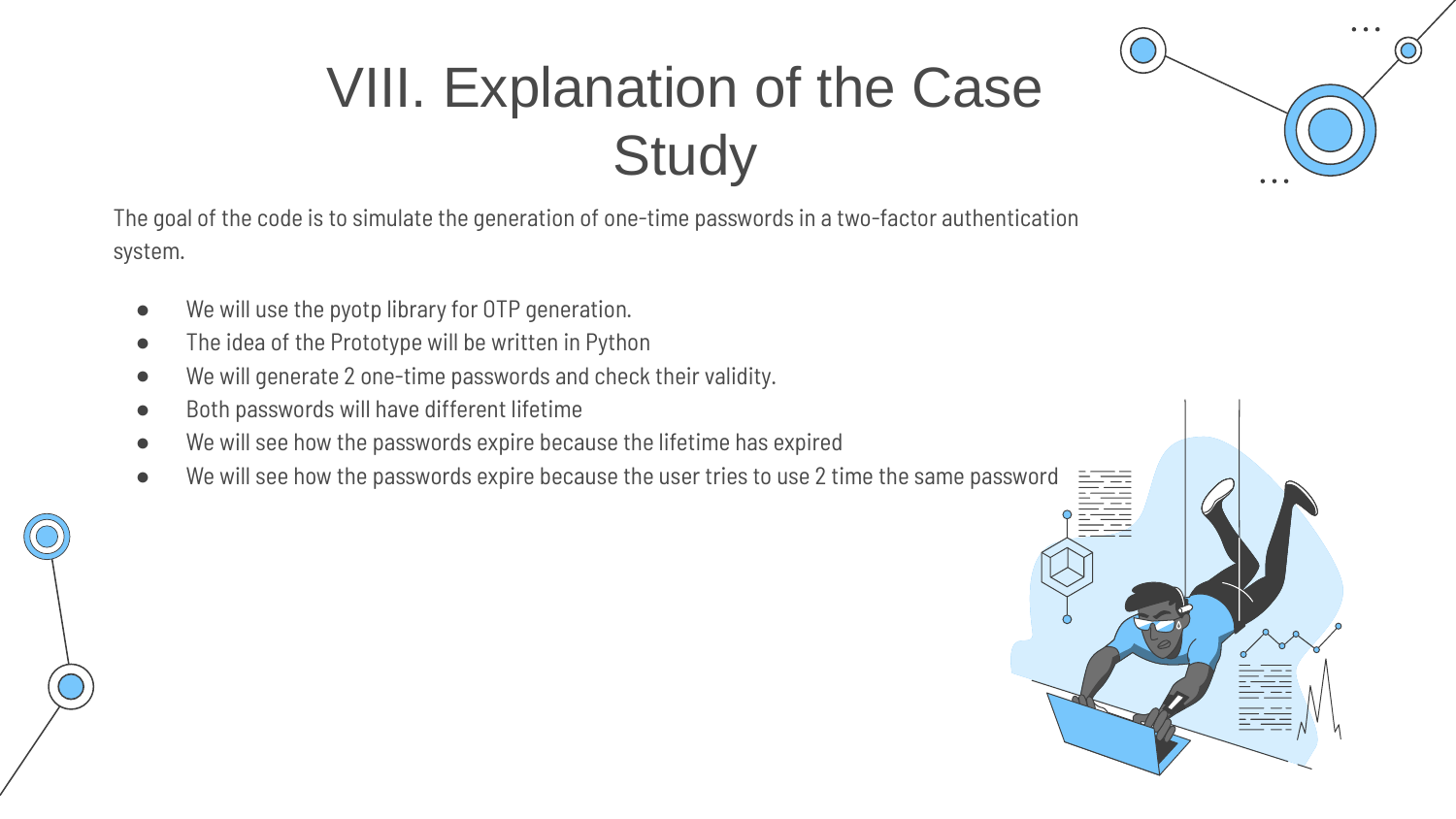

# VIII. Explanation of the Case Study

The goal of the code is to simulate the generation of one-time passwords in a two-factor authentication system.
We will use the pyotp library for OTP generation.
The idea of the Prototype will be written in Python
We will generate 2 one-time passwords and check their validity.
Both passwords will have different lifetime
We will see how the passwords expire because the lifetime has expired
We will see how the passwords expire because the user tries to use 2 time the same password